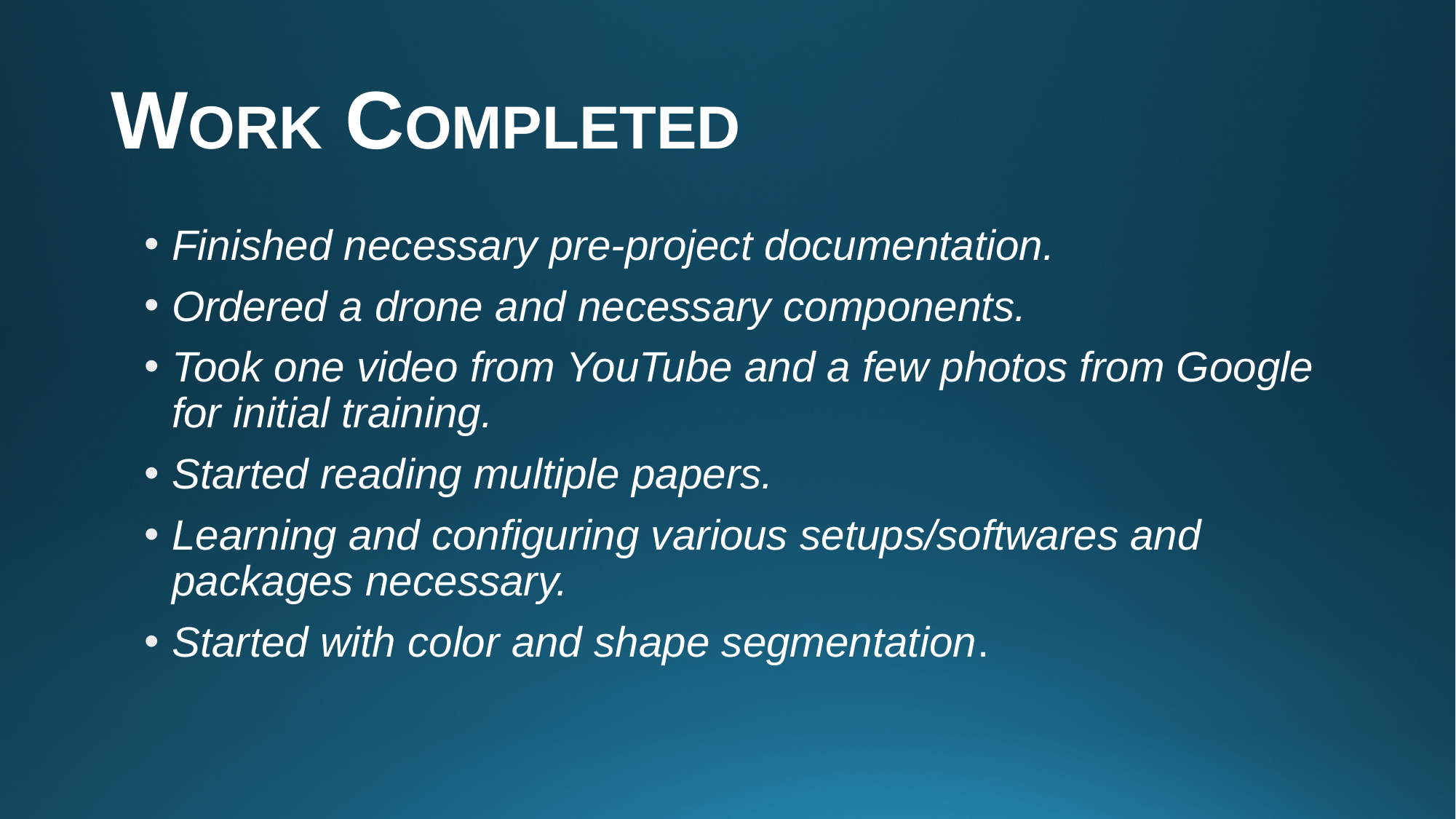

# WORK COMPLETED
Finished necessary pre-project documentation.
Ordered a drone and necessary components.
Took one video from YouTube and a few photos from Google for initial training.
Started reading multiple papers.
Learning and configuring various setups/softwares and packages necessary.
Started with color and shape segmentation.